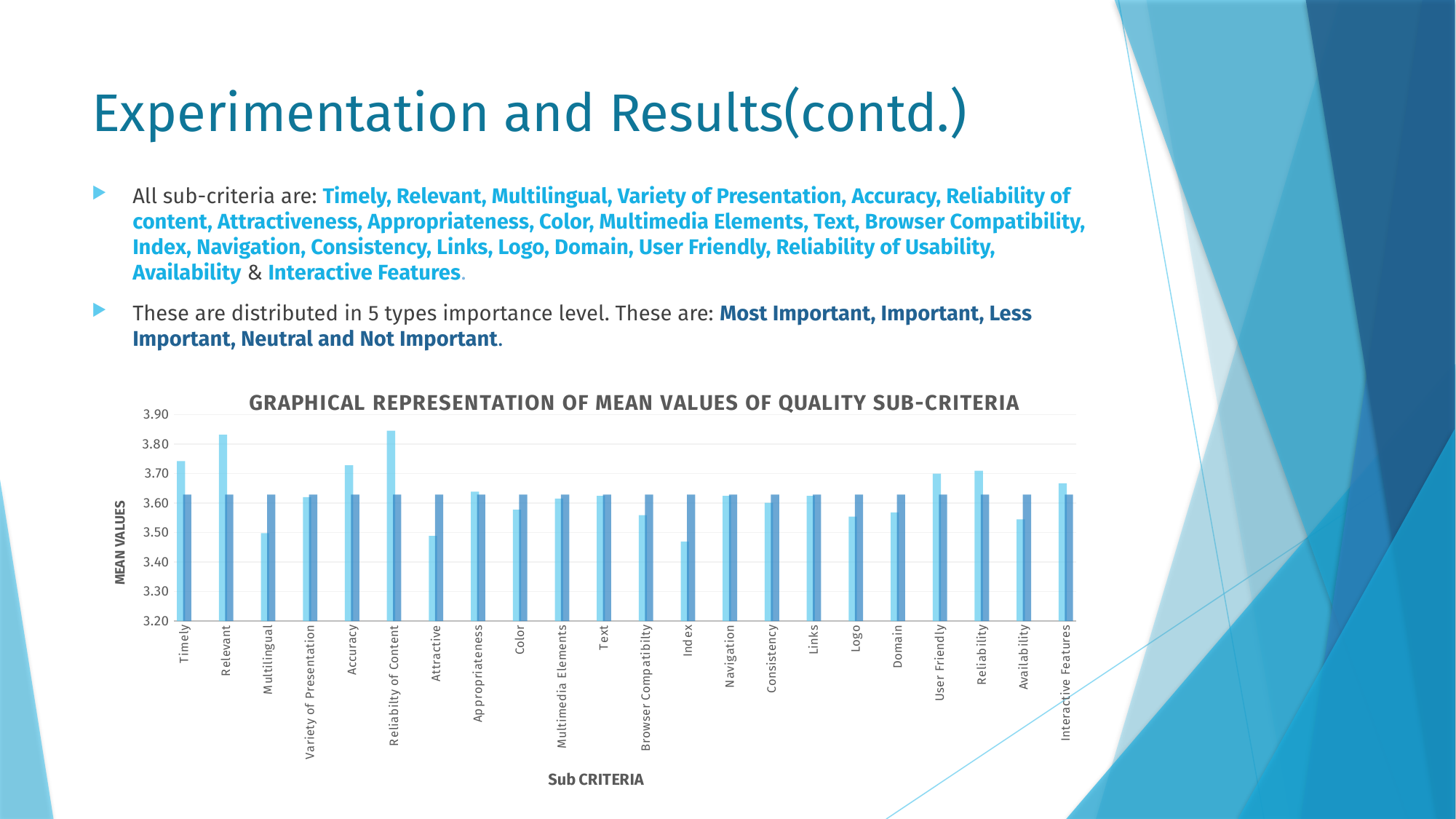

# Experimentation and Results(contd.)
All sub-criteria are: Timely, Relevant, Multilingual, Variety of Presentation, Accuracy, Reliability of content, Attractiveness, Appropriateness, Color, Multimedia Elements, Text, Browser Compatibility, Index, Navigation, Consistency, Links, Logo, Domain, User Friendly, Reliability of Usability, Availability & Interactive Features.
These are distributed in 5 types importance level. These are: Most Important, Important, Less Important, Neutral and Not Important.

### Chart: GRAPHICAL REPRESENTATION OF MEAN VALUES OF QUALITY SUB-CRITERIA

| Category | Mean | Average Mean Deviation |
|---|---|---|
| Timely | 3.7417840375586855 | 3.6284677763551003 |
|  | None | None |
| Relevant | 3.8309859154929575 | 3.6284677763551003 |
|  | None | None |
| Multilingual | 3.4976525821596245 | 3.6284677763551003 |
|  | None | None |
| Variety of Presentation | 3.619718309859155 | 3.6284677763551003 |
|  | None | None |
| Accuracy | 3.727699530516432 | 3.6284677763551003 |
|  | None | None |
| Reliabilty of Content | 3.8450704225352115 | 3.6284677763551003 |
|  | None | None |
| Attractive | 3.488262910798122 | 3.6284677763551003 |
|  | None | None |
| Appropriateness | 3.6384976525821595 | 3.6284677763551003 |
|  | None | None |
| Color | 3.5774647887323945 | 3.6284677763551003 |
|  | None | None |
| Multimedia Elements | 3.615023474178404 | 3.6284677763551003 |
|  | None | None |
| Text | 3.624413145539906 | 3.6284677763551003 |
|  | None | None |
| Browser Compatibilty | 3.5586854460093895 | 3.6284677763551003 |
|  | None | None |
| Index | 3.4694835680751175 | 3.6284677763551003 |
|  | None | None |
| Navigation | 3.624413145539906 | 3.6284677763551003 |
|  | None | None |
| Consistency | 3.60093896713615 | 3.6284677763551003 |
|  | None | None |
| Links | 3.624413145539906 | 3.6284677763551003 |
|  | None | None |
| Logo | 3.5539906103286385 | 3.6284677763551003 |
|  | None | None |
| Domain | 3.568075117370892 | 3.6284677763551003 |
|  | None | None |
| User Friendly | 3.699530516431925 | 3.6284677763551003 |
|  | None | None |
| Reliability | 3.708920187793427 | 3.6284677763551003 |
|  | None | None |
| Availability | 3.544600938967136 | 3.6284677763551003 |
|  | None | None |
| Interactive Features | 3.6666666666666665 | 3.6284677763551003 |